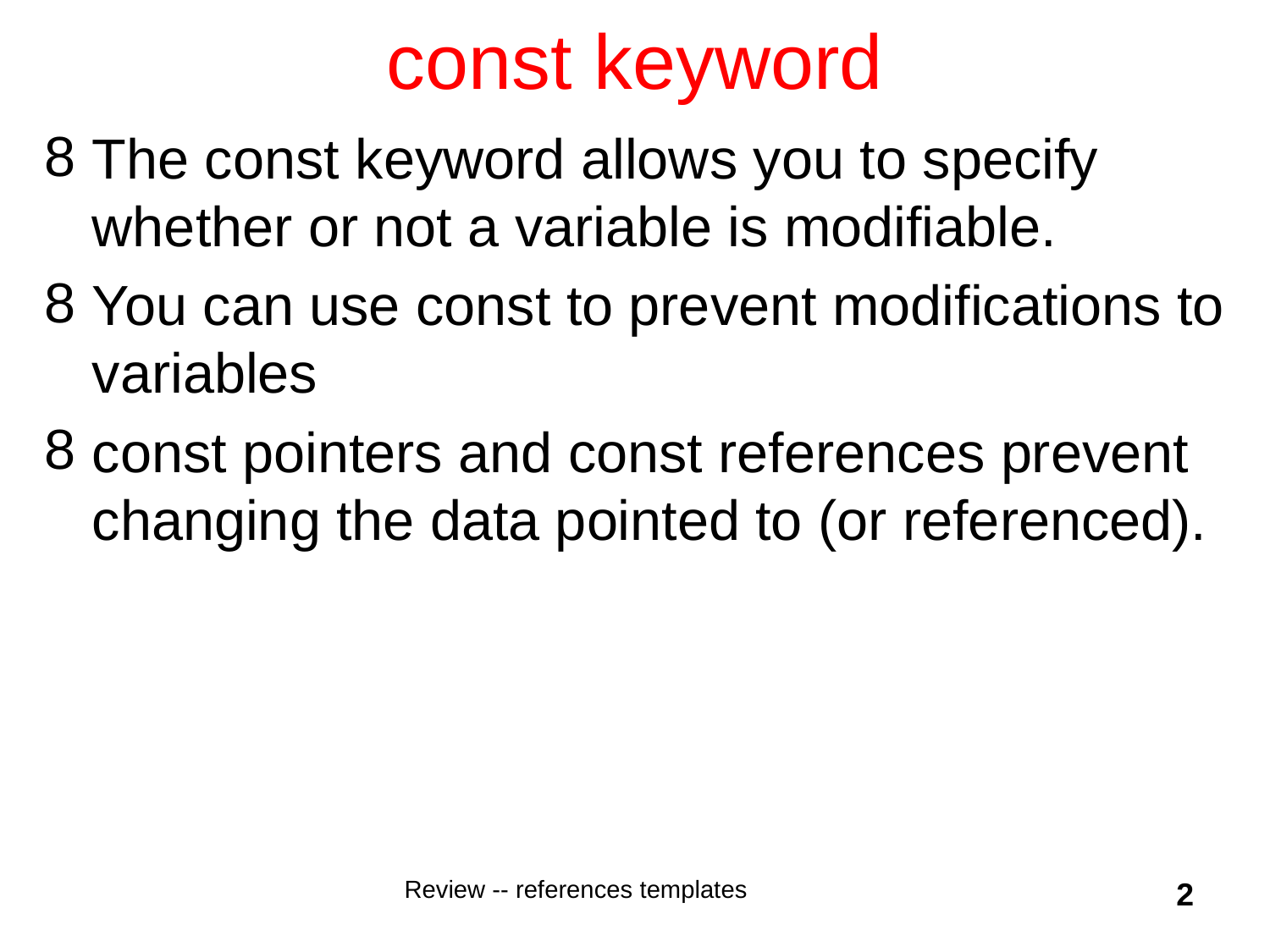

# const keyword
The const keyword allows you to specify whether or not a variable is modifiable.
You can use const to prevent modifications to variables
const pointers and const references prevent changing the data pointed to (or referenced).

Review -- references templates
2